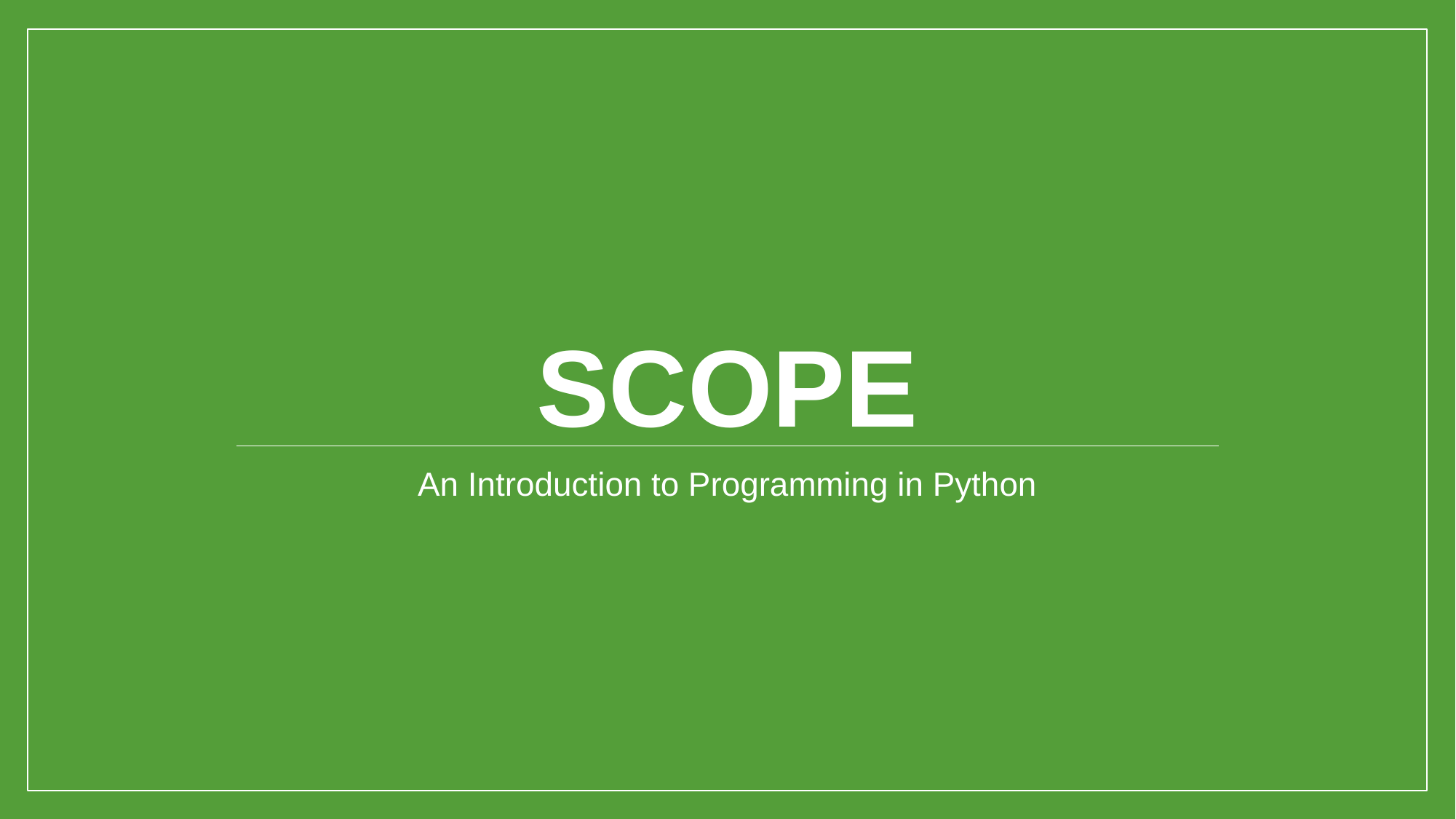

# Scope
An Introduction to Programming in Python